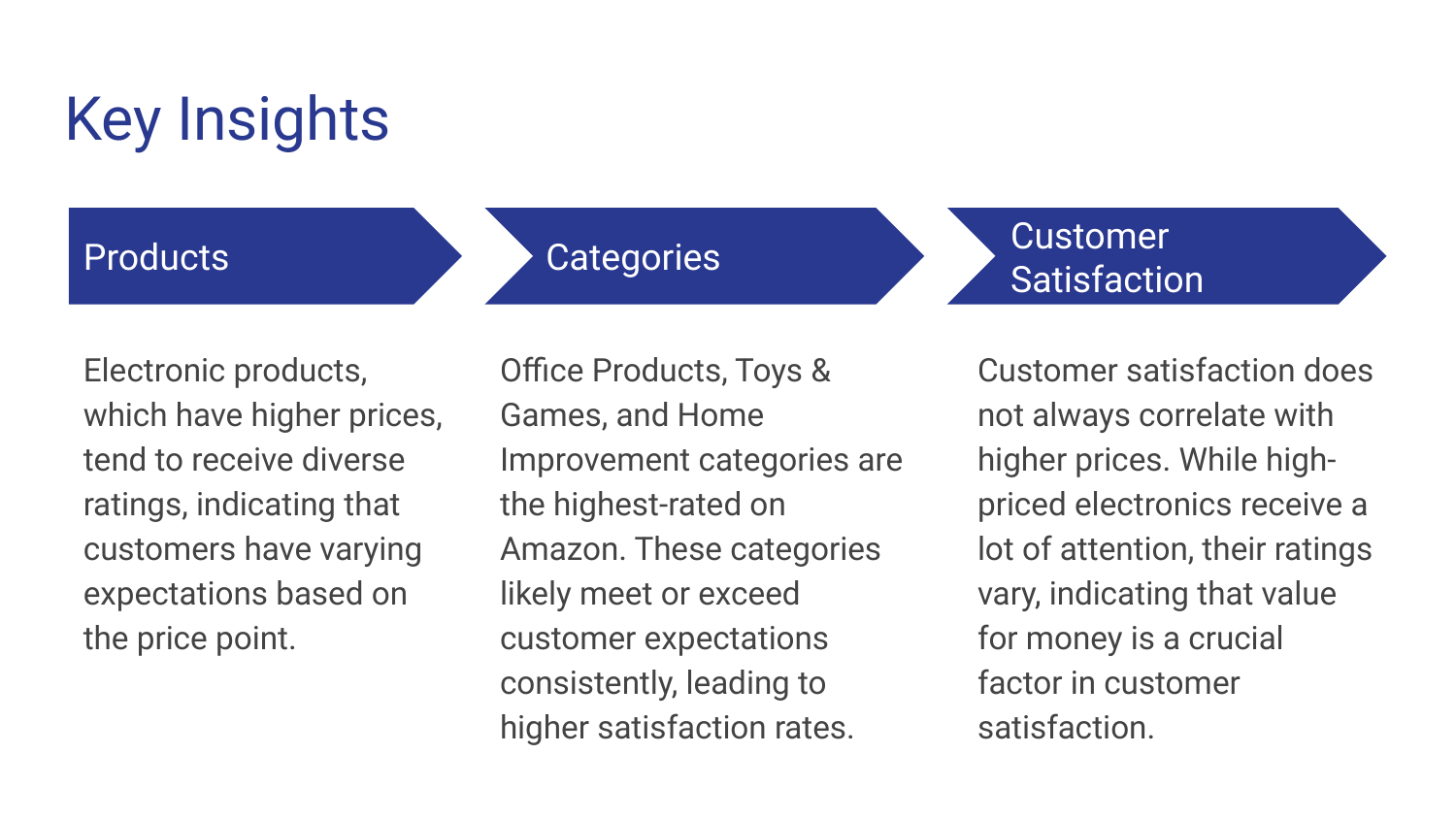

# Key Insights

Products
Categories
Customer Satisfaction
Electronic products, which have higher prices, tend to receive diverse ratings, indicating that customers have varying expectations based on the price point.
Office Products, Toys & Games, and Home Improvement categories are the highest-rated on Amazon. These categories likely meet or exceed customer expectations consistently, leading to higher satisfaction rates.
Customer satisfaction does not always correlate with higher prices. While high-priced electronics receive a lot of attention, their ratings vary, indicating that value for money is a crucial factor in customer satisfaction.